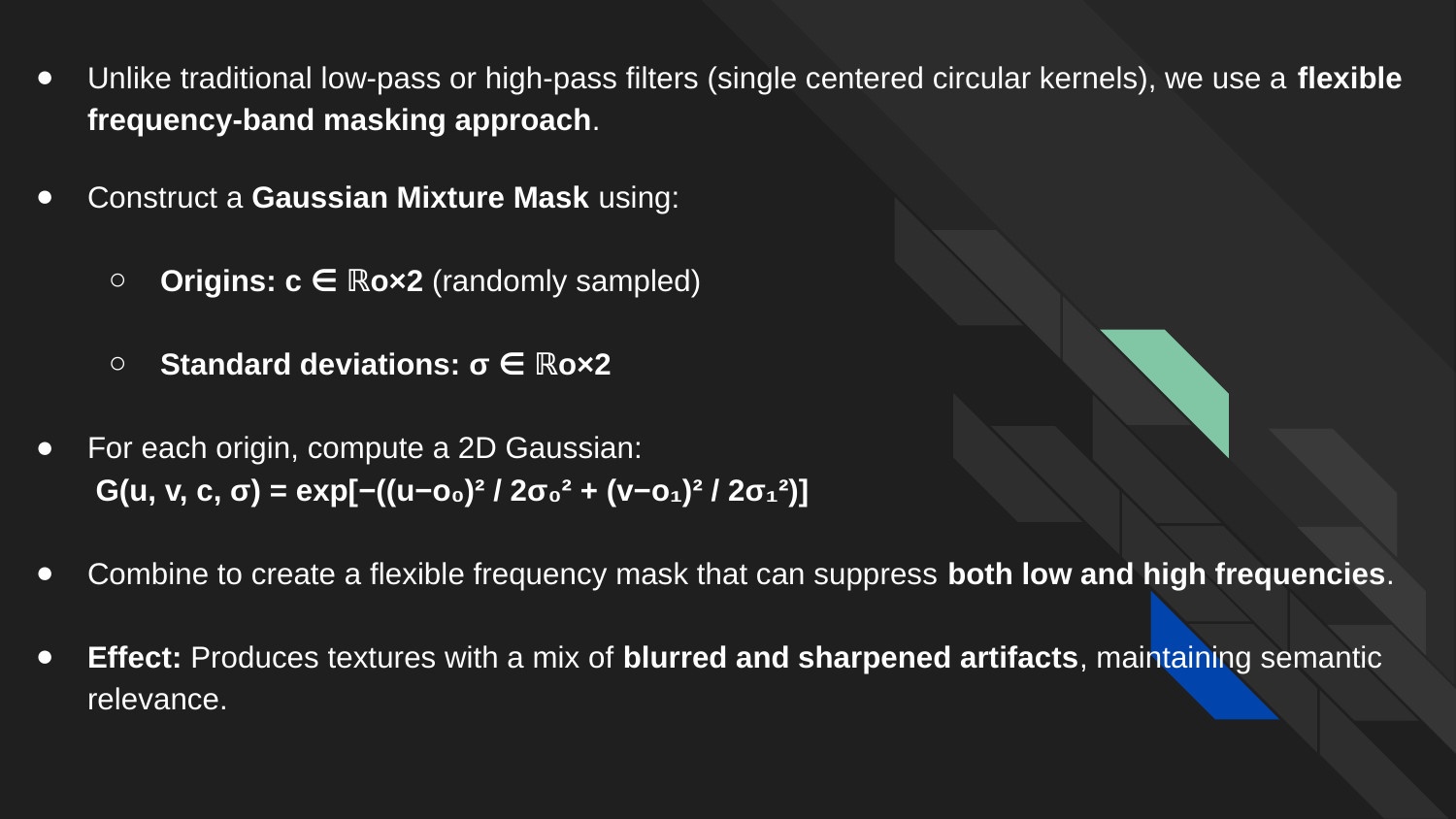

Unlike traditional low-pass or high-pass filters (single centered circular kernels), we use a flexible frequency-band masking approach.
Construct a Gaussian Mixture Mask using:
Origins: c ∈ ℝo×2 (randomly sampled)
Standard deviations: σ ∈ ℝo×2
For each origin, compute a 2D Gaussian:
 G(u, v, c, σ) = exp[−((u−o₀)² / 2σ₀² + (v−o₁)² / 2σ₁²)]
Combine to create a flexible frequency mask that can suppress both low and high frequencies.
Effect: Produces textures with a mix of blurred and sharpened artifacts, maintaining semantic relevance.